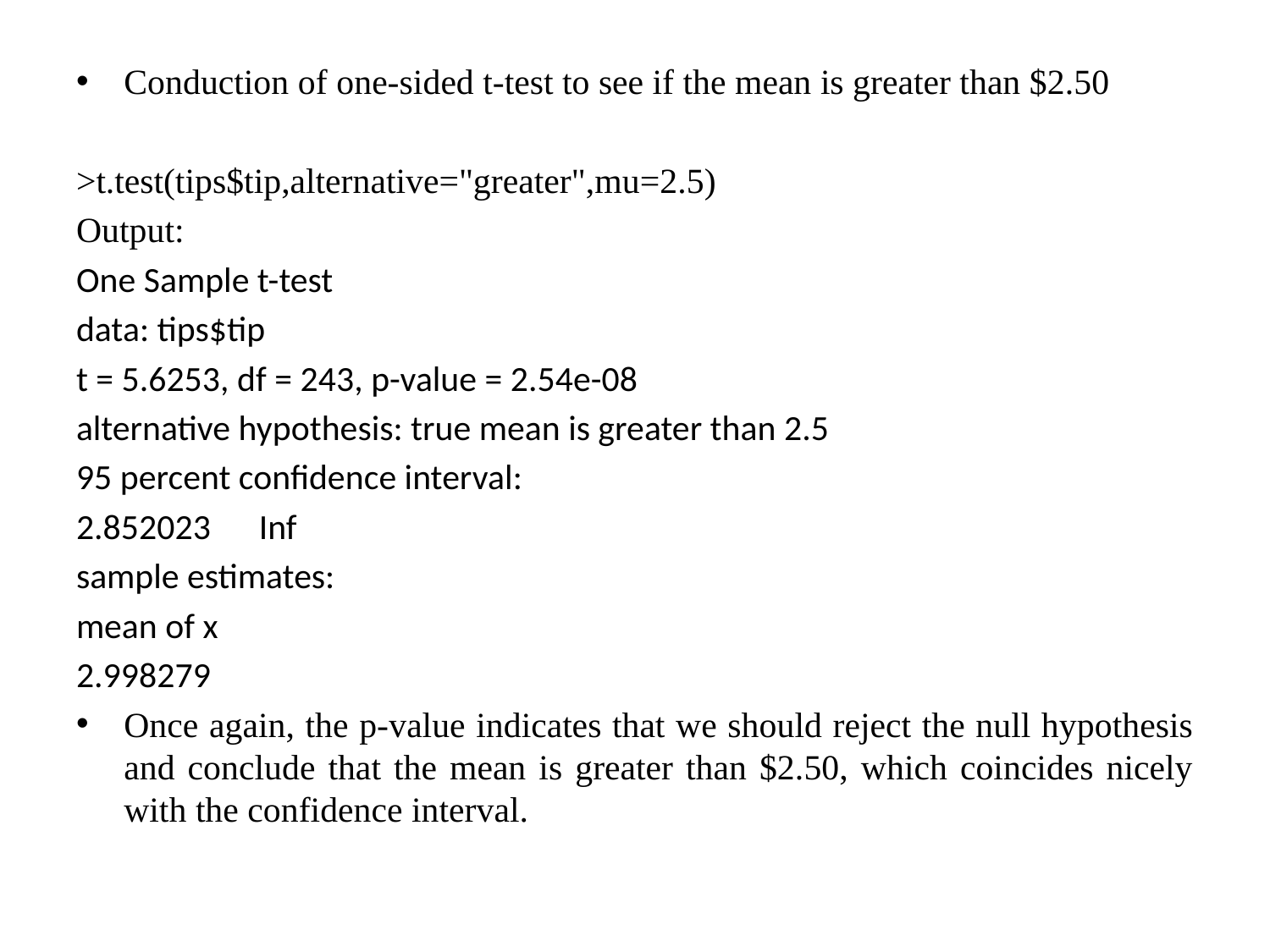

Conduction of one-sided t-test to see if the mean is greater than $2.50

>t.test(tips$tip,alternative="greater",mu=2.5)
Output:
One Sample t-test
data: tips$tip
t = 5.6253, df = 243, p-value = 2.54e-08
alternative hypothesis: true mean is greater than 2.5
95 percent confidence interval:
2.852023	 Inf
sample estimates:
mean of x
2.998279
Once again, the p-value indicates that we should reject the null hypothesis and conclude that the mean is greater than $2.50, which coincides nicely with the confidence interval.